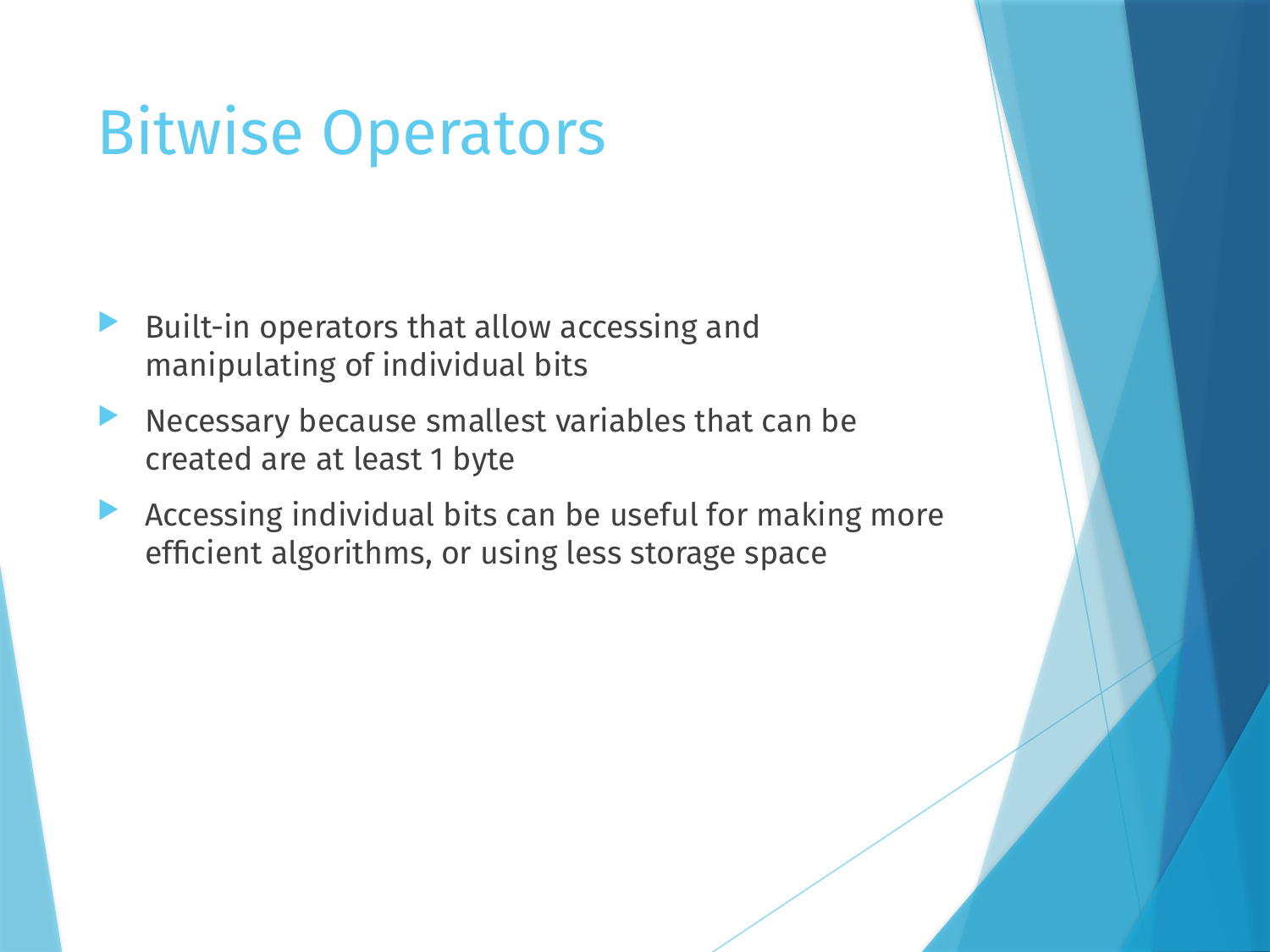

# Bitwise Operators
Built-in operators that allow accessing and manipulating of individual bits
Necessary because smallest variables that can be created are at least 1 byte
Accessing individual bits can be useful for making more efficient algorithms, or using less storage space